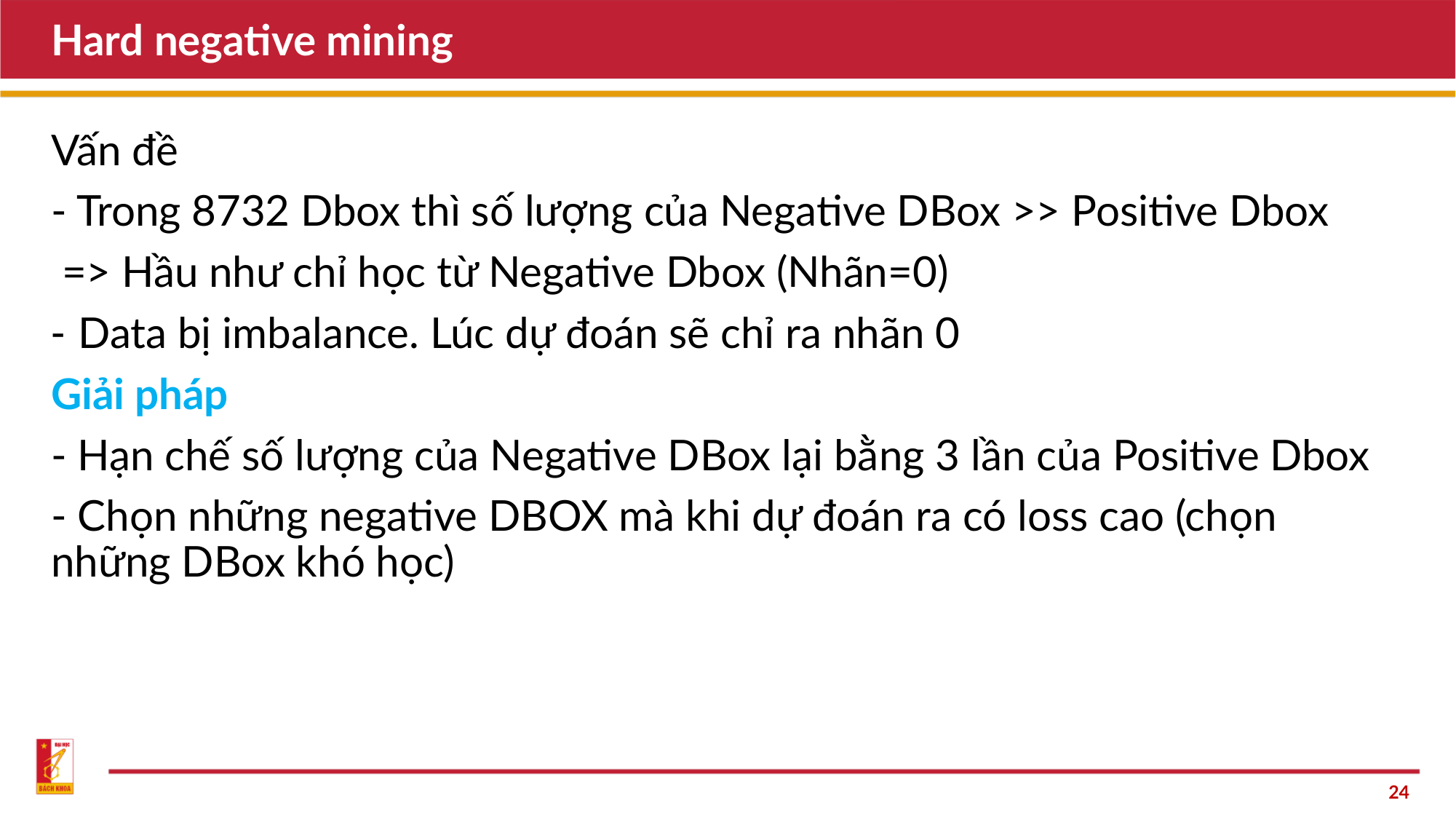

# Hard negative mining
Vấn đề
- Trong 8732 Dbox thì số lượng của Negative DBox >> Positive Dbox
 => Hầu như chỉ học từ Negative Dbox (Nhãn=0)
Data bị imbalance. Lúc dự đoán sẽ chỉ ra nhãn 0
Giải pháp
- Hạn chế số lượng của Negative DBox lại bằng 3 lần của Positive Dbox
- Chọn những negative DBOX mà khi dự đoán ra có loss cao (chọn những DBox khó học)
24